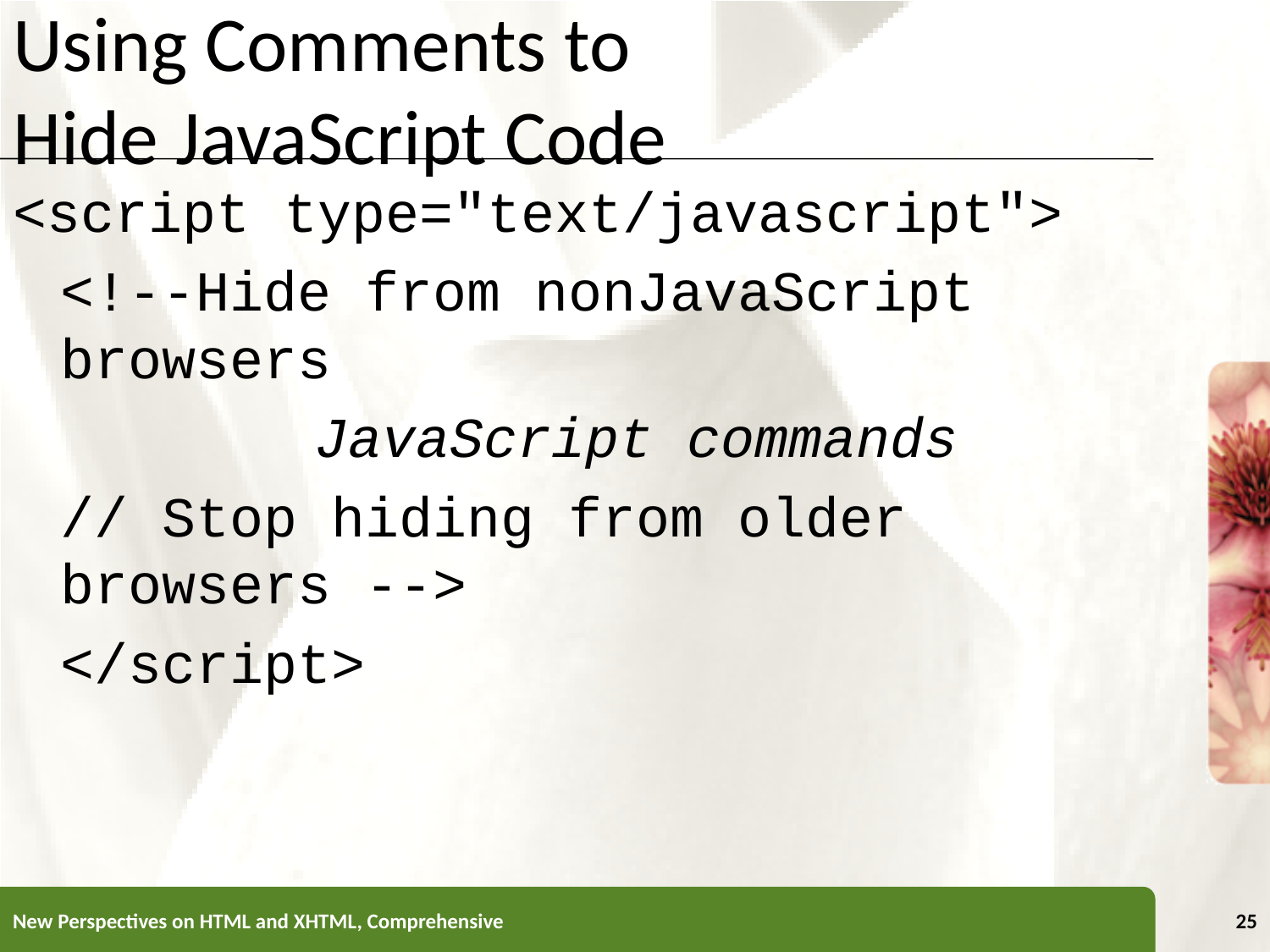

# Using Comments to Hide JavaScript Code
<script type="text/javascript">
	<!--Hide from nonJavaScript 	browsers
			JavaScript commands
	// Stop hiding from older browsers -->
	</script>
New Perspectives on HTML and XHTML, Comprehensive
25